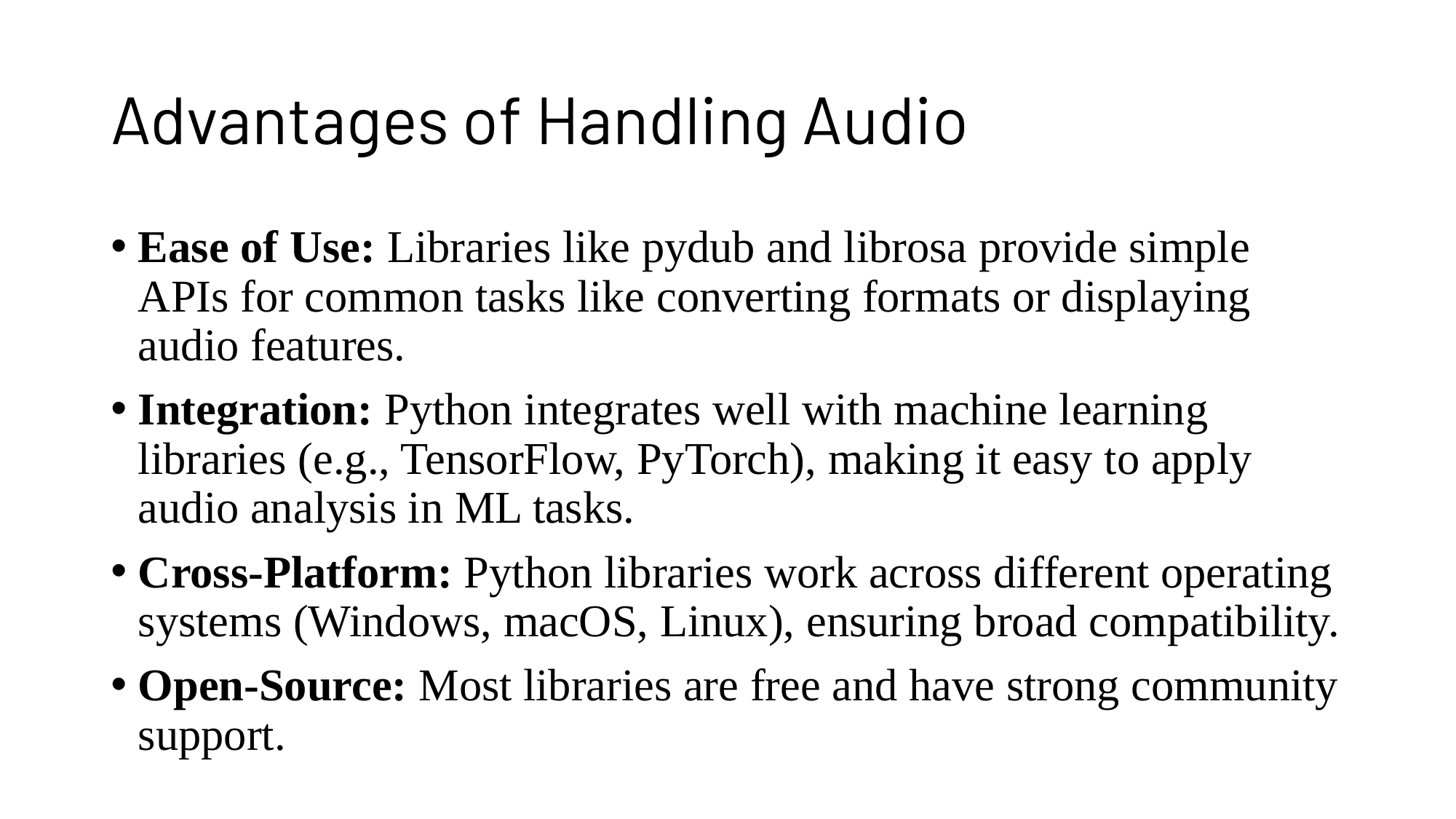

# Advantages of Handling Audio
Ease of Use: Libraries like pydub and librosa provide simple APIs for common tasks like converting formats or displaying audio features.
Integration: Python integrates well with machine learning libraries (e.g., TensorFlow, PyTorch), making it easy to apply audio analysis in ML tasks.
Cross-Platform: Python libraries work across different operating systems (Windows, macOS, Linux), ensuring broad compatibility.
Open-Source: Most libraries are free and have strong community support.